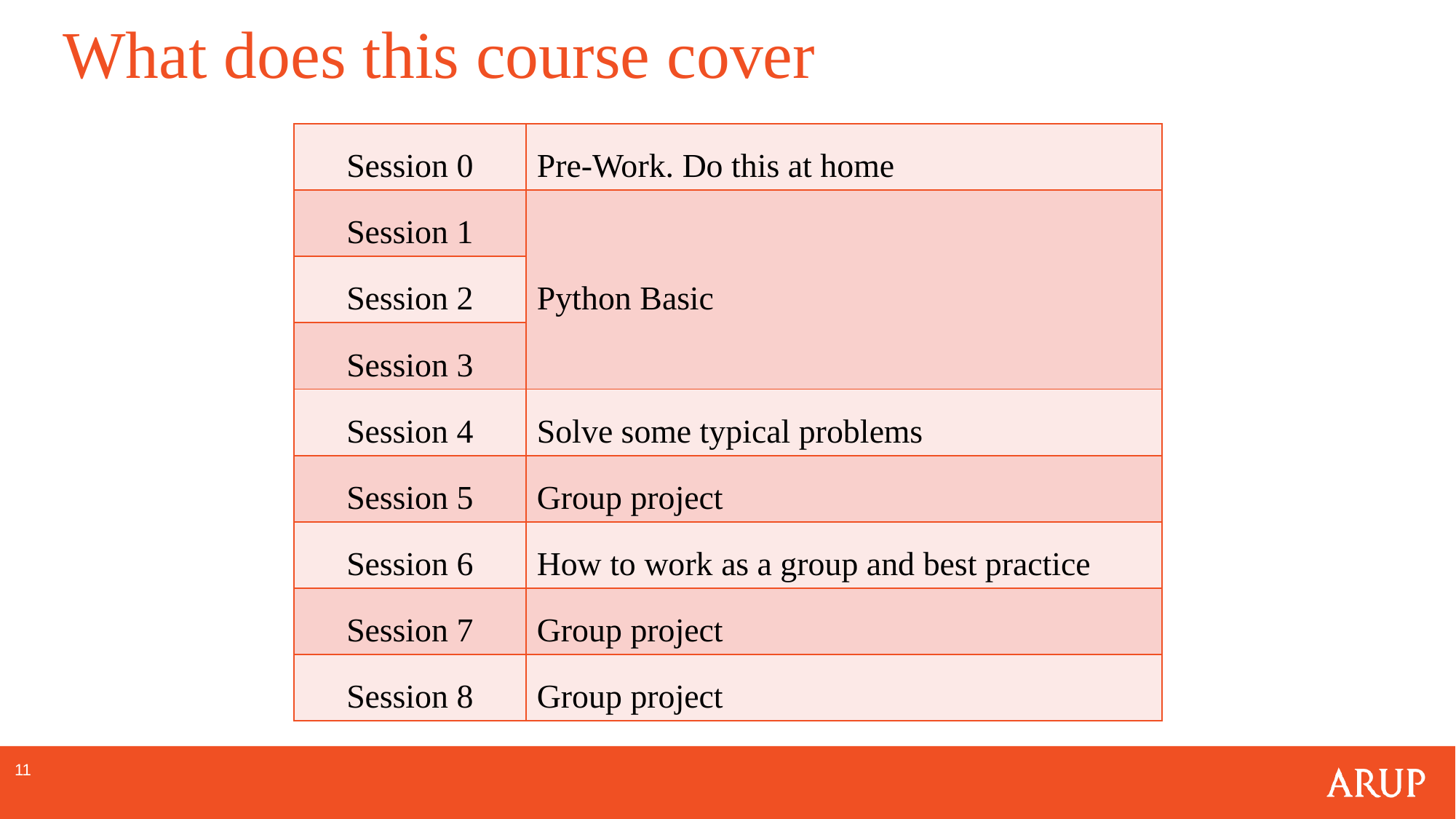

# What does this course cover
| Session 0 | Pre-Work. Do this at home |
| --- | --- |
| Session 1 | Python Basic |
| Session 2 |  |
| Session 3 |  |
| Session 4 | Solve some typical problems |
| Session 5 | Group project |
| Session 6 | How to work as a group and best practice |
| Session 7 | Group project |
| Session 8 | Group project |